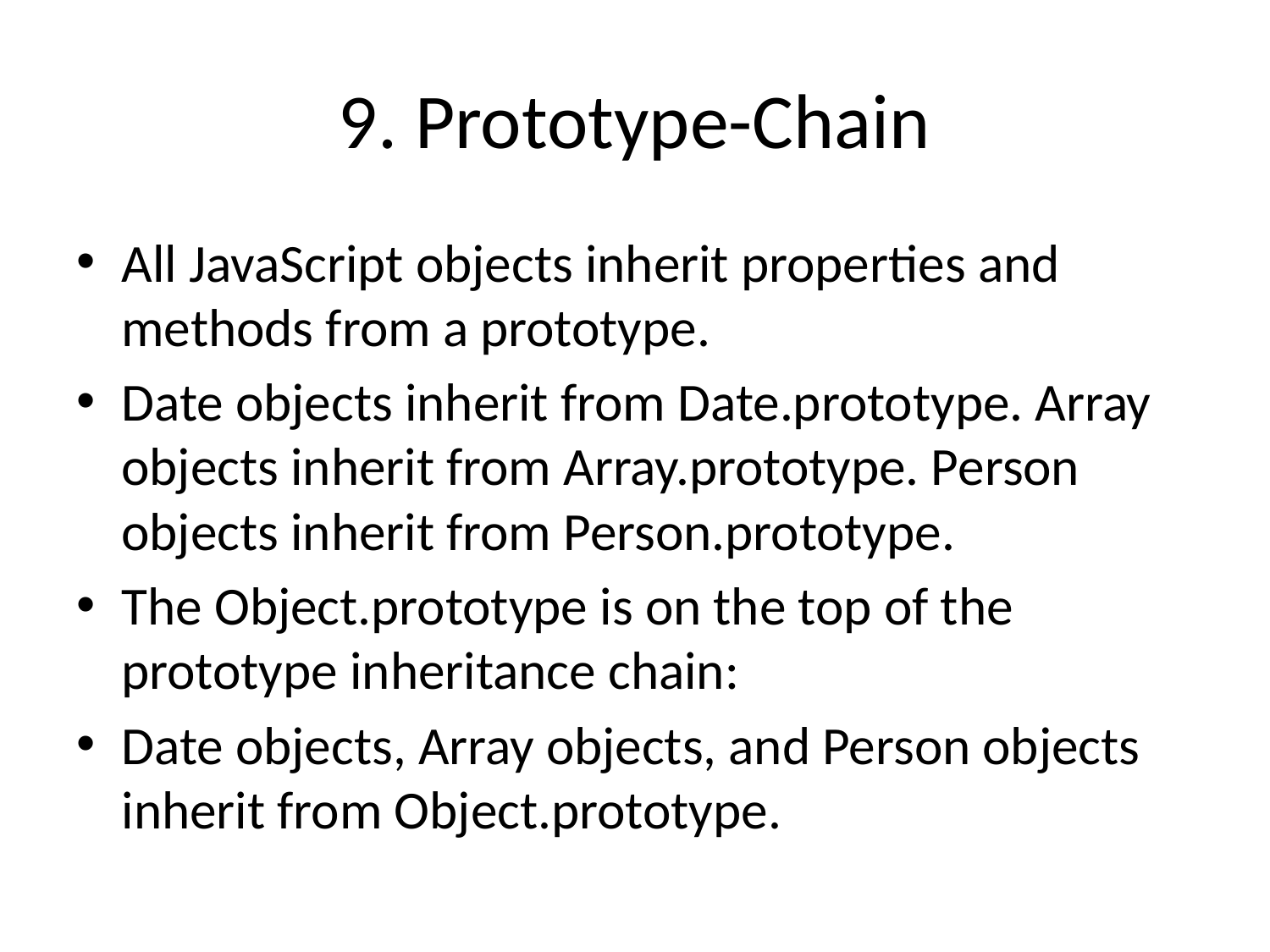

# 9. Prototype-Chain
All JavaScript objects inherit properties and methods from a prototype.
Date objects inherit from Date.prototype. Array objects inherit from Array.prototype. Person objects inherit from Person.prototype.
The Object.prototype is on the top of the prototype inheritance chain:
Date objects, Array objects, and Person objects inherit from Object.prototype.